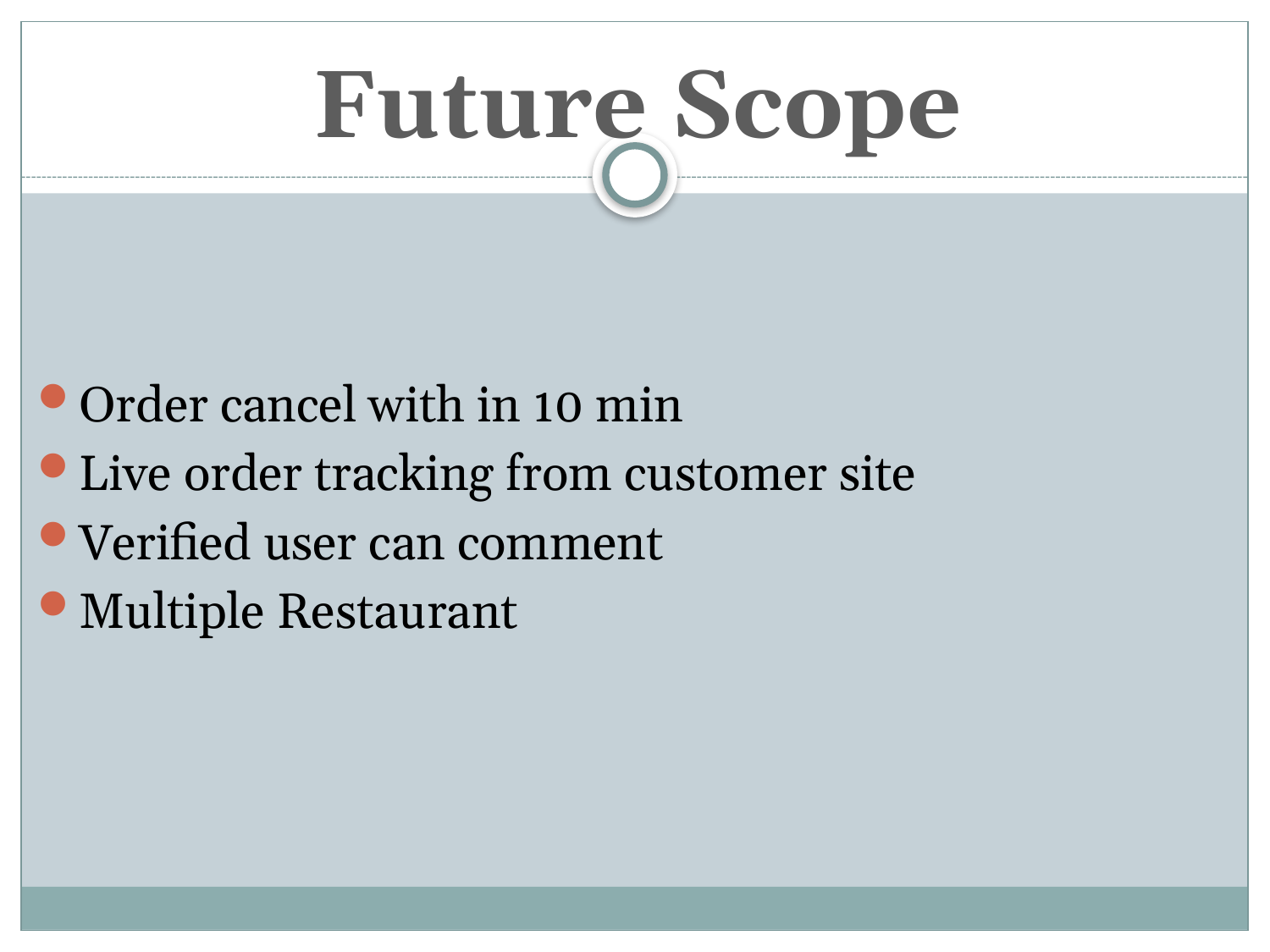

Future Scope
Order cancel with in 10 min
Live order tracking from customer site
Verified user can comment
Multiple Restaurant